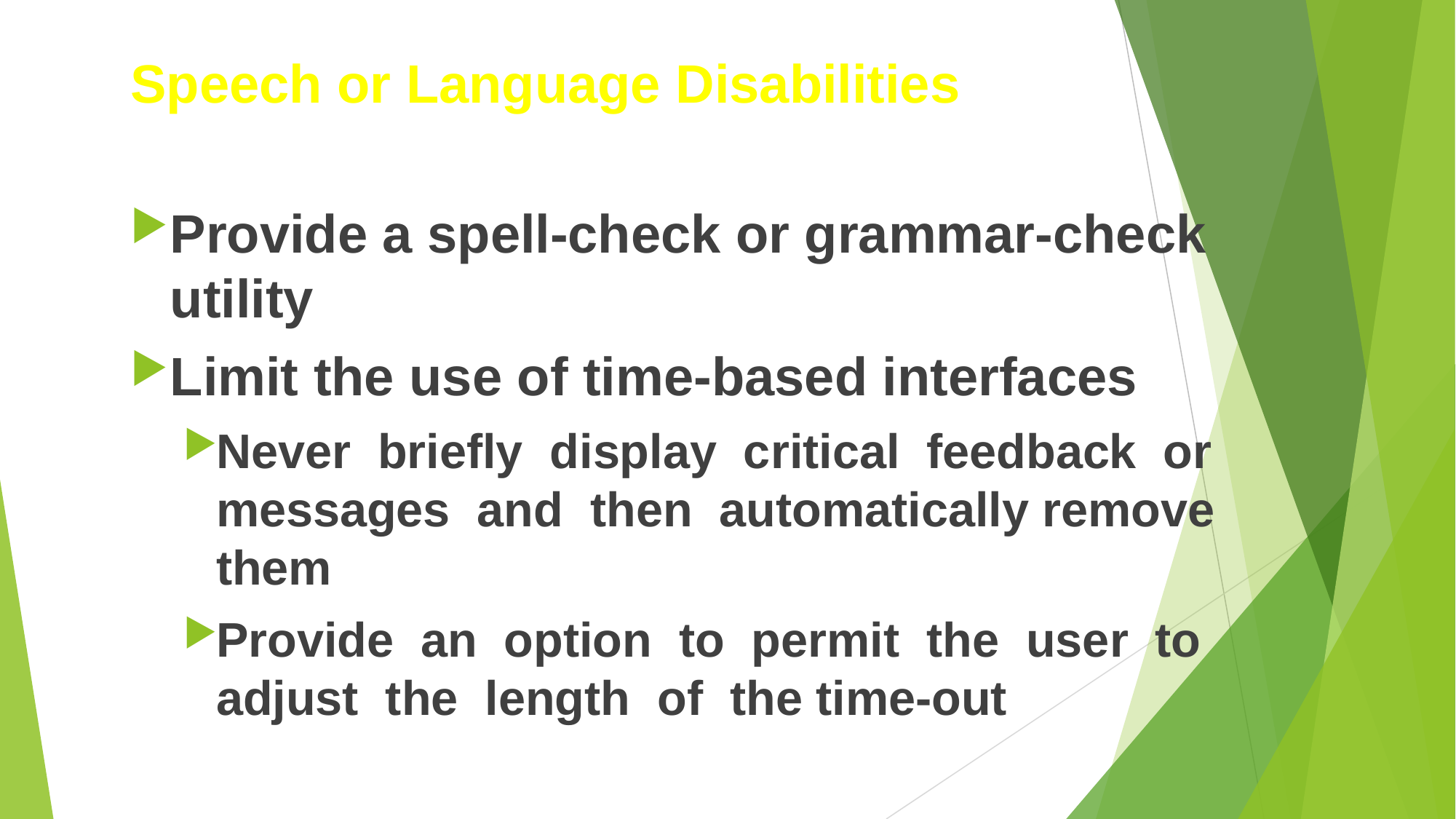

Speech or Language Disabilities

Provide a spell-check or grammar-check utility
Limit the use of time-based interfaces
Never  briefly  display  critical  feedback  or  messages  and  then  automatically remove them
Provide  an  option  to  permit  the  user  to  adjust  the  length  of  the time-out

#